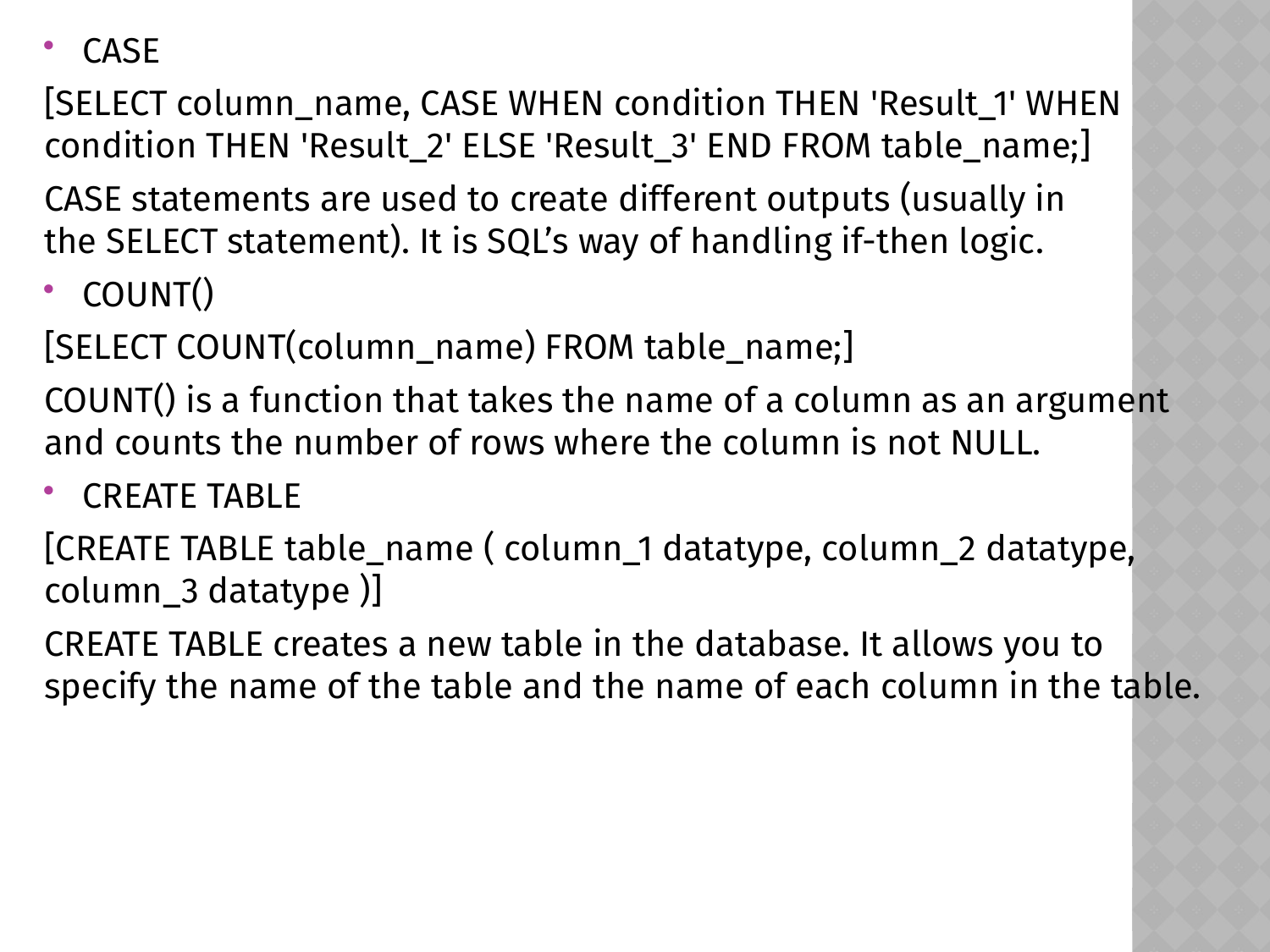

CASE
[SELECT column_name, CASE WHEN condition THEN 'Result_1' WHEN condition THEN 'Result_2' ELSE 'Result_3' END FROM table_name;]
CASE statements are used to create different outputs (usually in the SELECT statement). It is SQL’s way of handling if-then logic.
COUNT()
[SELECT COUNT(column_name) FROM table_name;]
COUNT() is a function that takes the name of a column as an argument and counts the number of rows where the column is not NULL.
CREATE TABLE
[CREATE TABLE table_name ( column_1 datatype, column_2 datatype, column_3 datatype )]
CREATE TABLE creates a new table in the database. It allows you to specify the name of the table and the name of each column in the table.